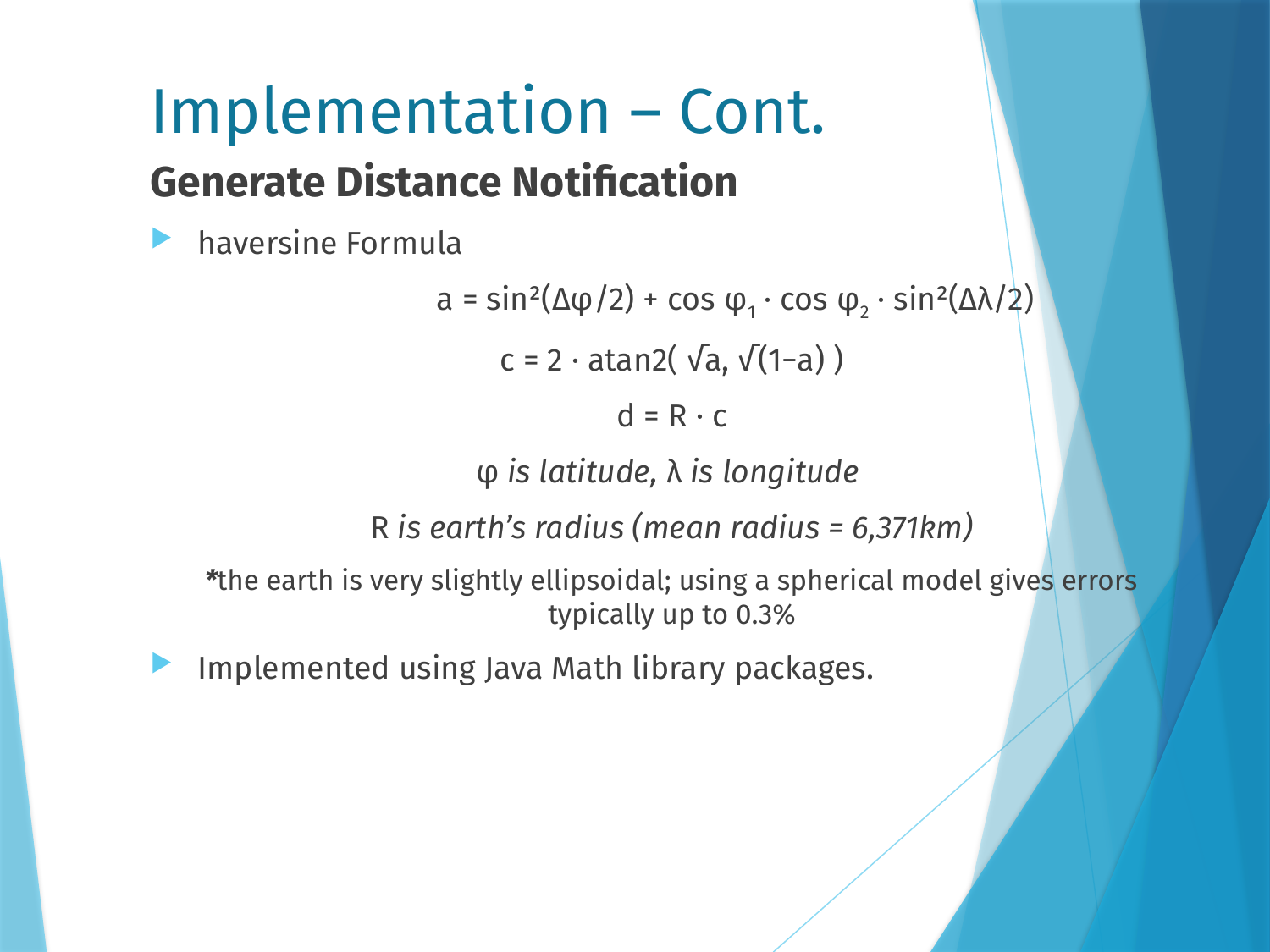

# Implementation – Cont.
Generate Distance Notification
haversine Formula
	a = sin²(Δφ/2) + cos φ1 ⋅ cos φ2 ⋅ sin²(Δλ/2)
c = 2 ⋅ atan2( √a, √(1−a) )
d = R ⋅ c
φ is latitude, λ is longitude
R is earth’s radius (mean radius = 6,371km)
*the earth is very slightly ellipsoidal; using a spherical model gives errors typically up to 0.3%
Implemented using Java Math library packages.